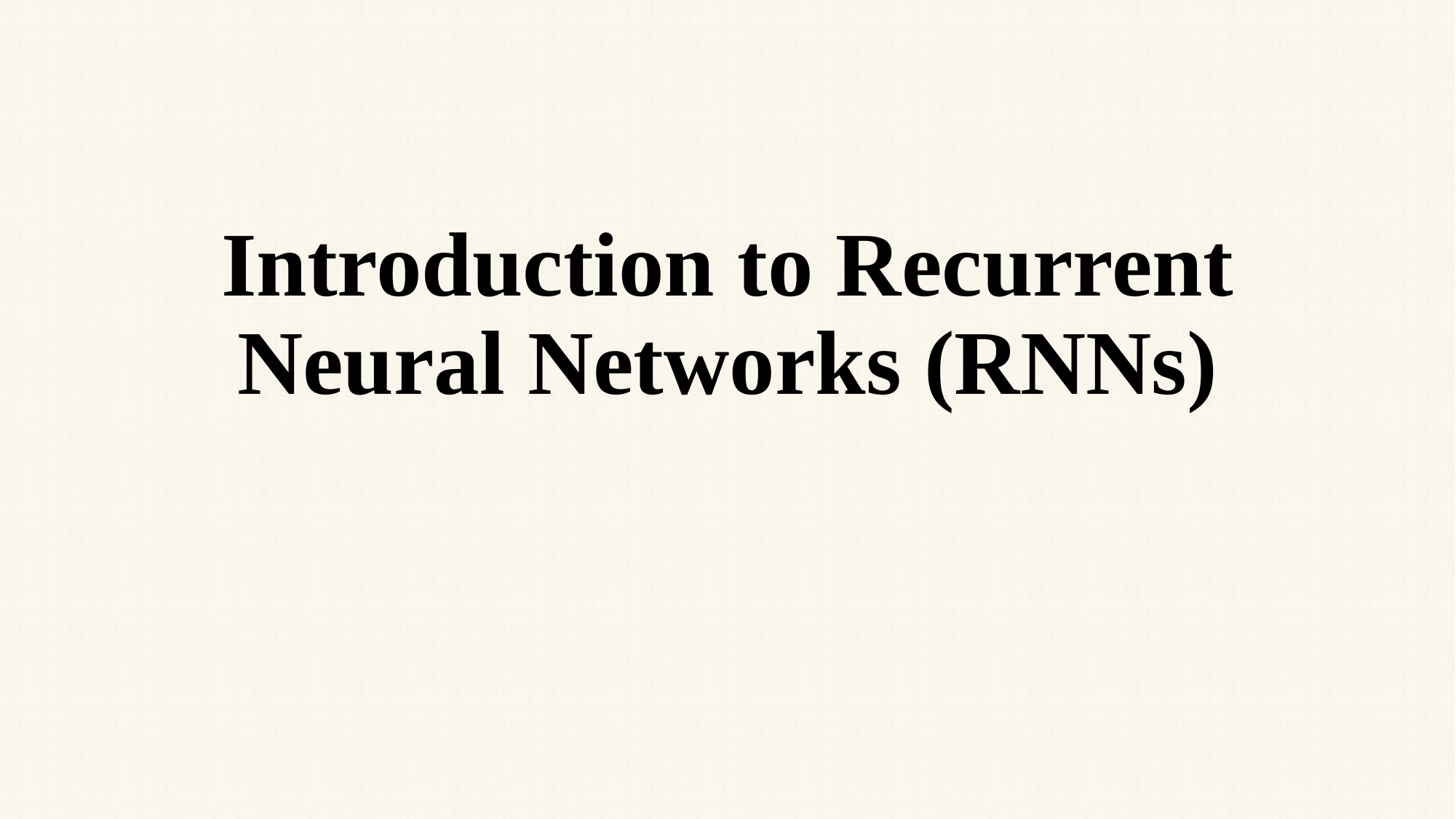

# Introduction to Recurrent Neural Networks (RNNs)